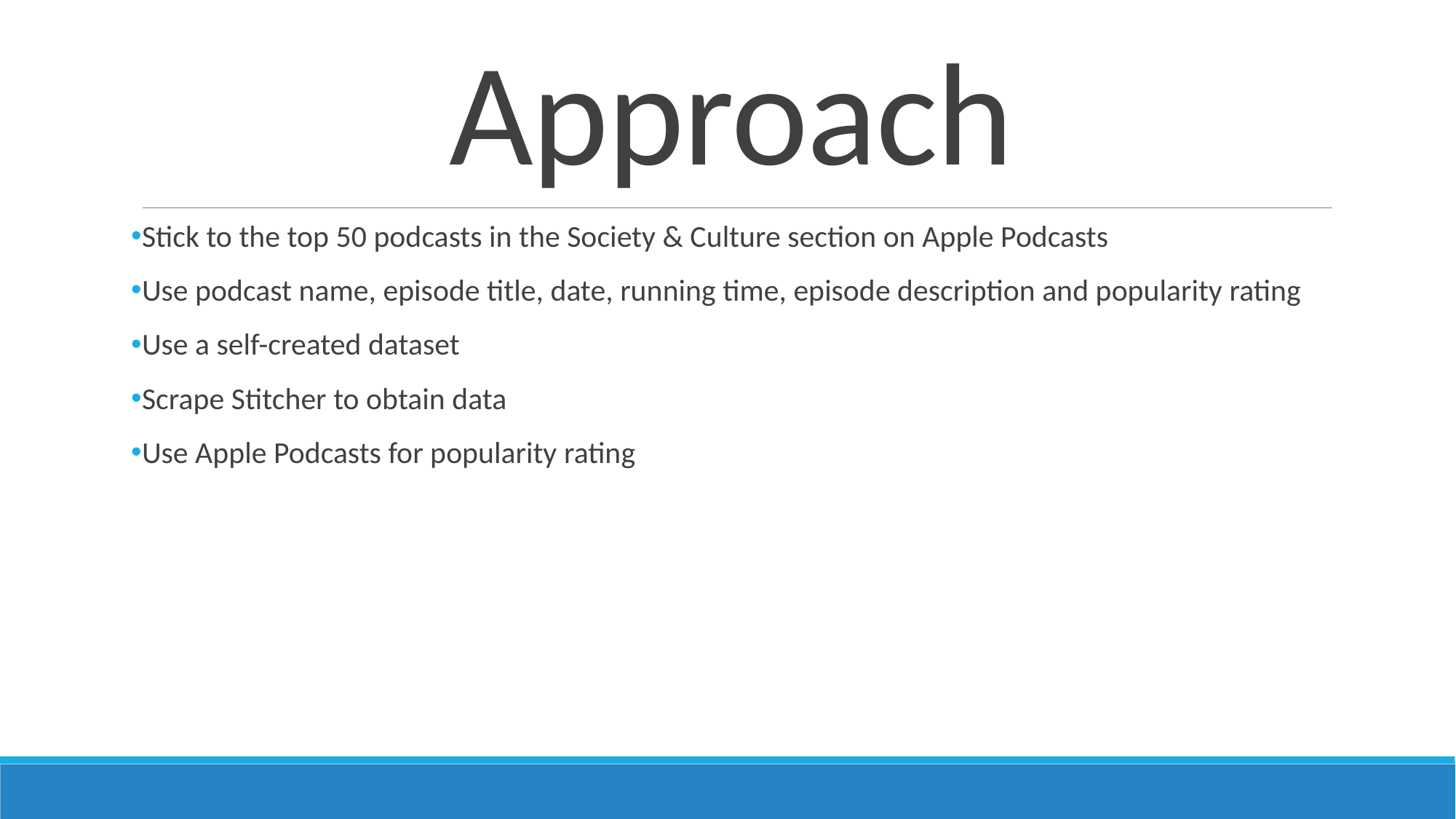

# Approach
Stick to the top 50 podcasts in the Society & Culture section on Apple Podcasts
Use podcast name, episode title, date, running time, episode description and popularity rating
Use a self-created dataset
Scrape Stitcher to obtain data
Use Apple Podcasts for popularity rating